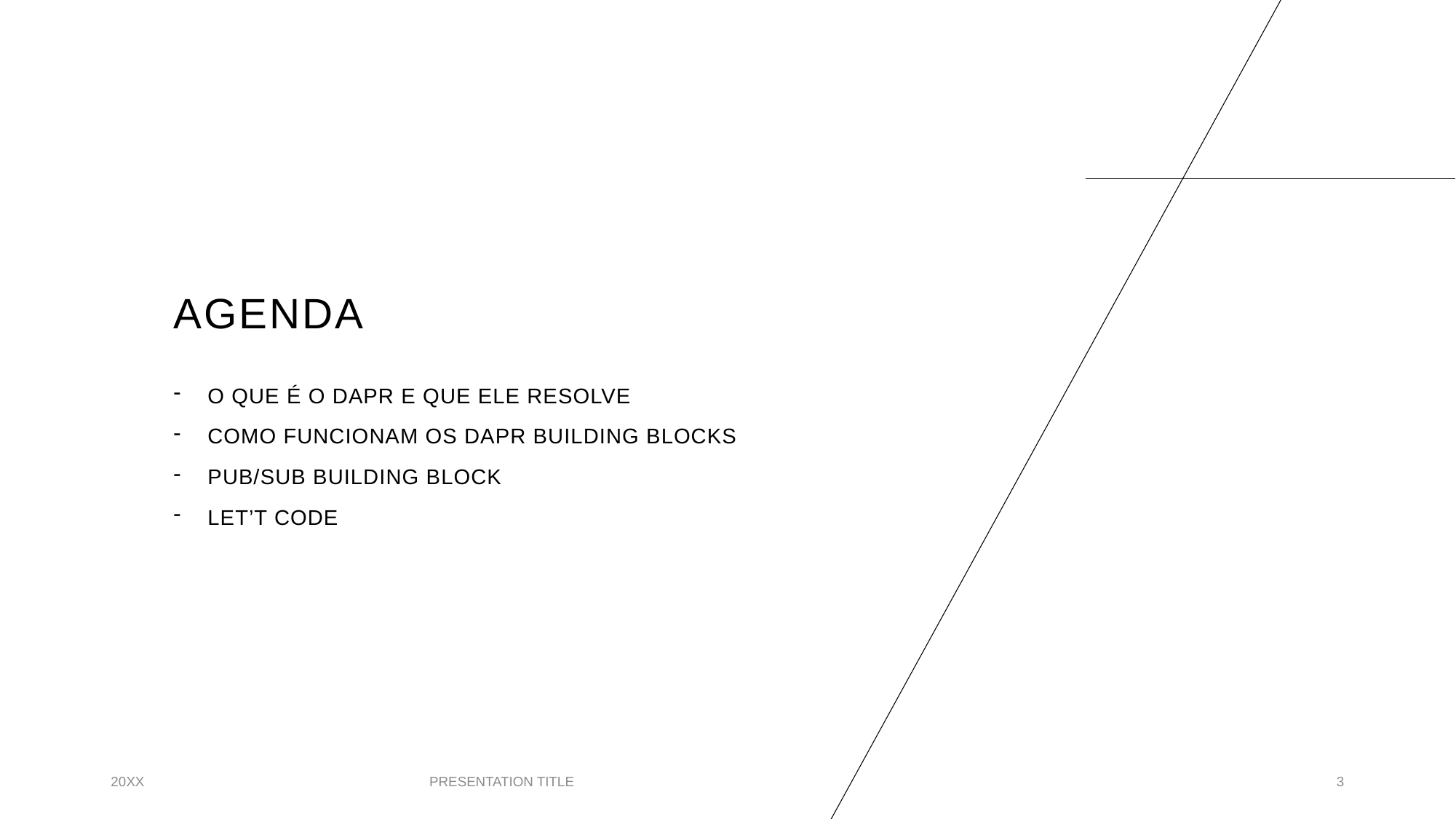

# agenda
O QUE É O DAPR E QUE ELE RESOLVE
COMO FUNCIONAM OS DAPR BUILDING BLOCKS
PUB/SUB BUILDING BLOCK
LET’T CODE
20XX
PRESENTATION TITLE
3